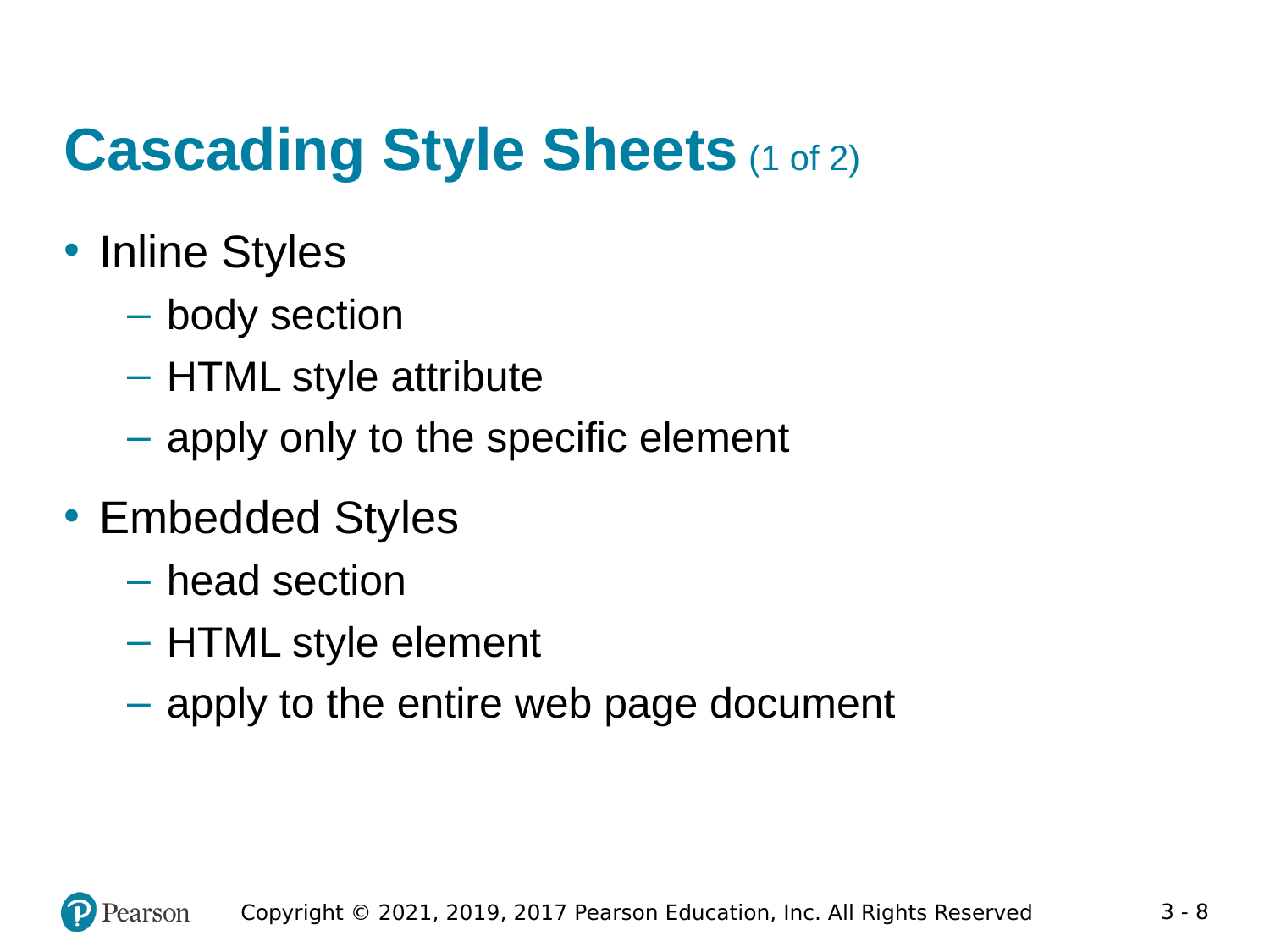

# Cascading Style Sheets (1 of 2)
Inline Styles
body section
HTML style attribute
apply only to the specific element
Embedded Styles
head section
HTML style element
apply to the entire web page document